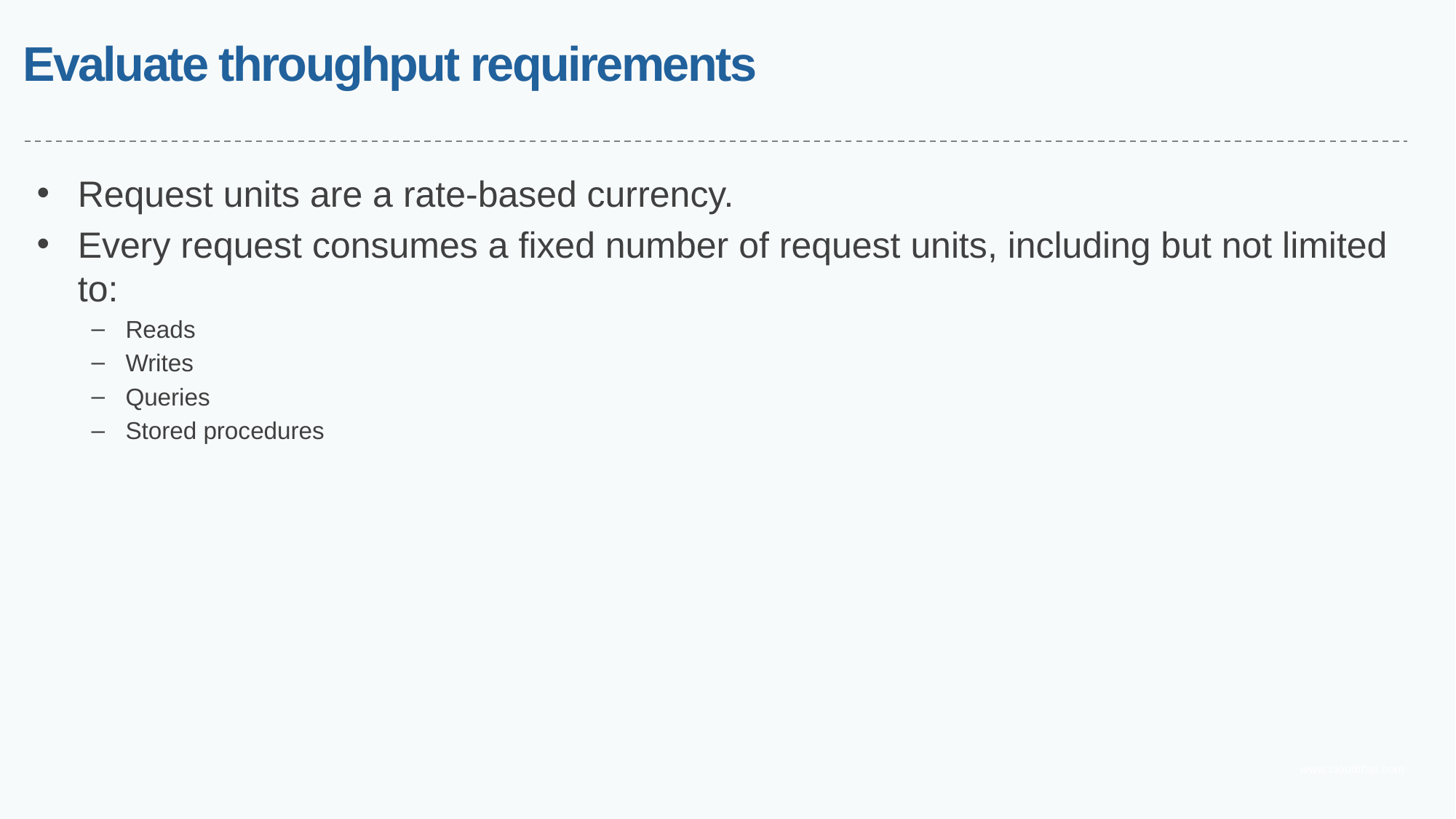

# Evaluate throughput requirements
Request units are a rate-based currency.
Every request consumes a fixed number of request units, including but not limited to:
Reads
Writes
Queries
Stored procedures